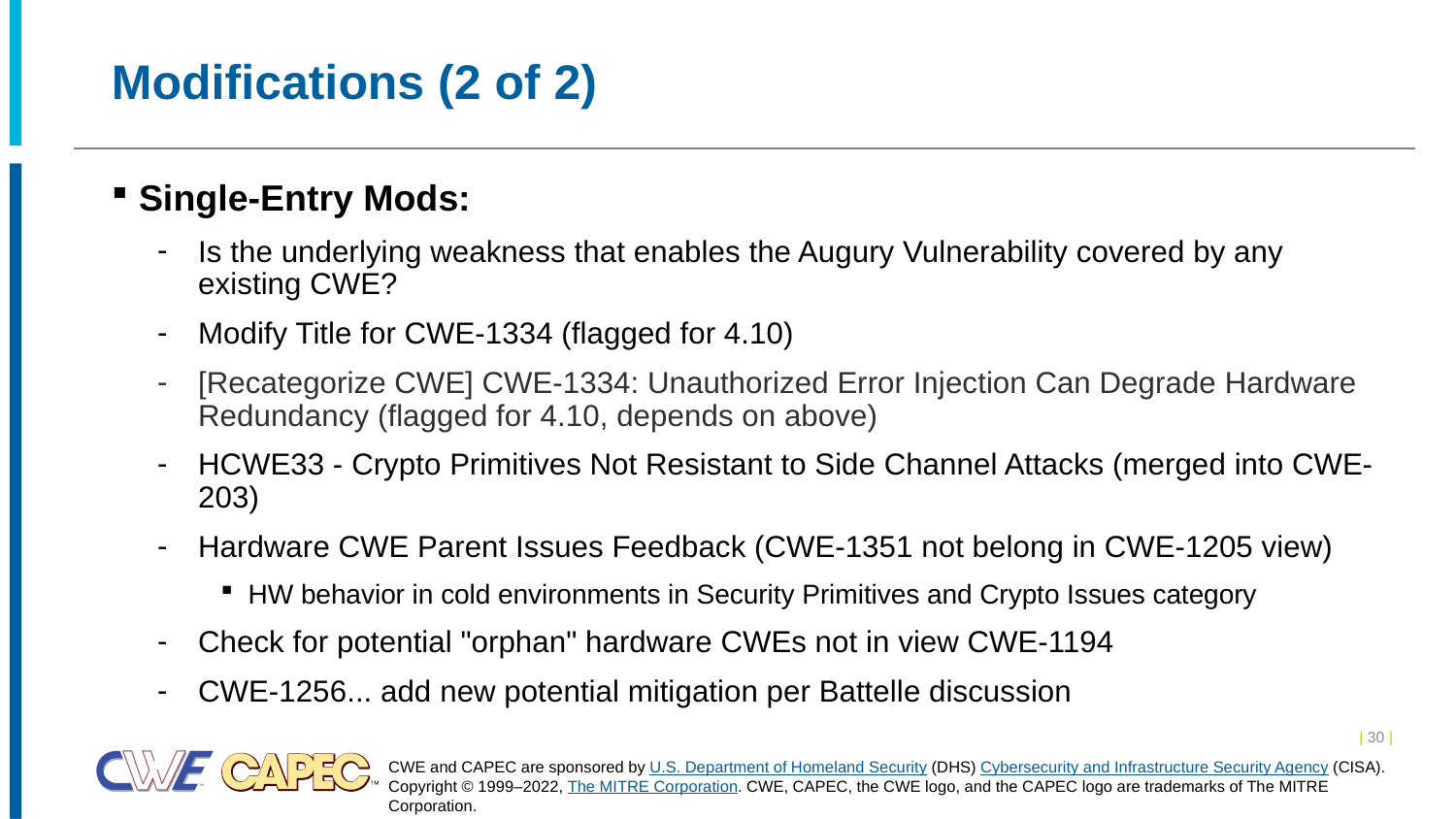

# Modifications (2 of 2)
Single-Entry Mods:
Is the underlying weakness that enables the Augury Vulnerability covered by any existing CWE?
Modify Title for CWE-1334 (flagged for 4.10)
[Recategorize CWE] CWE-1334: Unauthorized Error Injection Can Degrade Hardware Redundancy (flagged for 4.10, depends on above)
HCWE33 - Crypto Primitives Not Resistant to Side Channel Attacks (merged into CWE-203)
Hardware CWE Parent Issues Feedback (CWE-1351 not belong in CWE-1205 view)
HW behavior in cold environments in Security Primitives and Crypto Issues category
Check for potential "orphan" hardware CWEs not in view CWE-1194
CWE-1256... add new potential mitigation per Battelle discussion
| 30 |